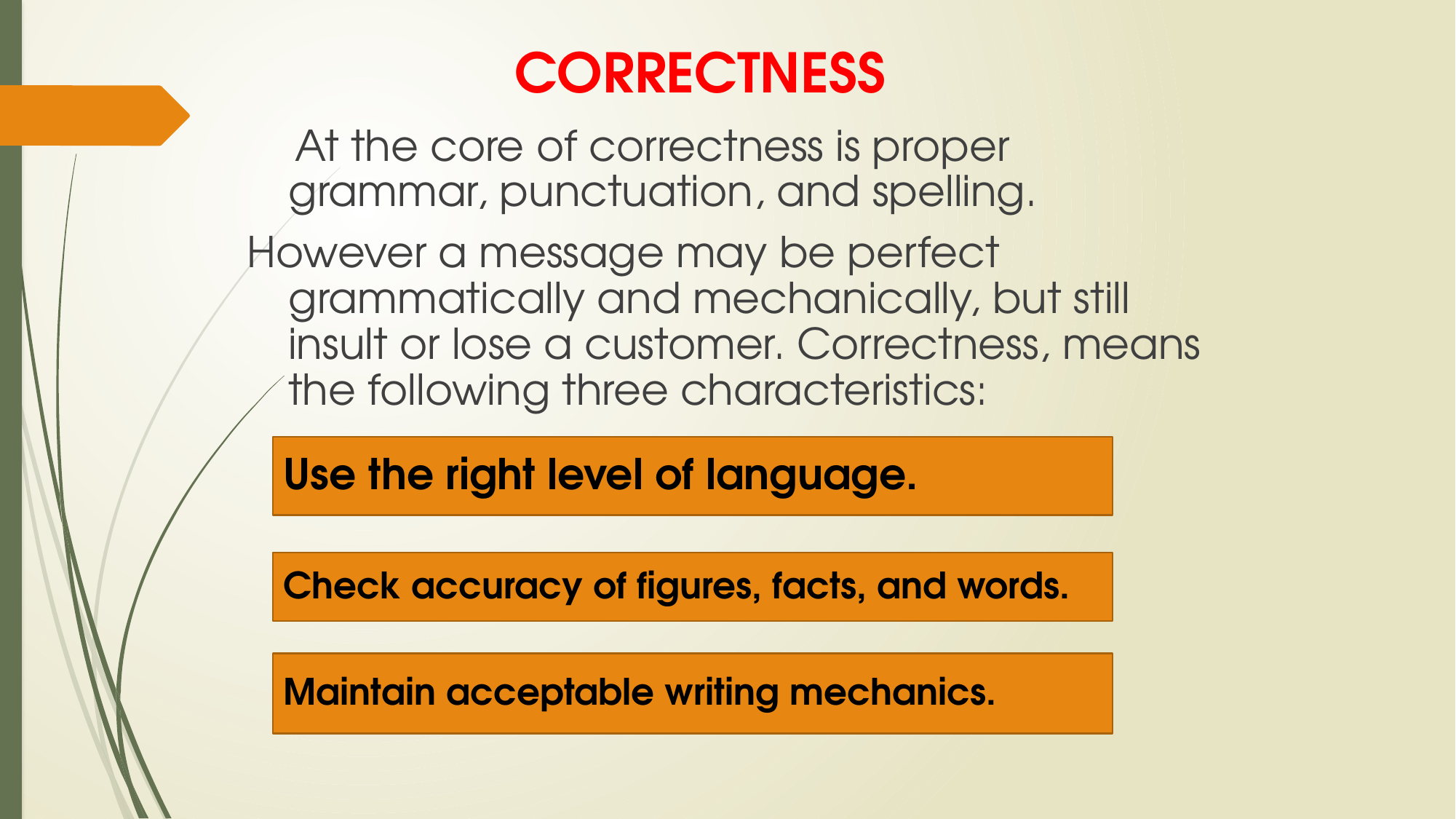

# CORRECTNESS
    At the core of correctness is proper grammar, punctuation, and spelling.
However a message may be perfect grammatically and mechanically, but still insult or lose a customer. Correctness, means the following three characteristics:

Use the right level of language.
Check accuracy of figures, facts, and words.
Maintain acceptable writing mechanics.